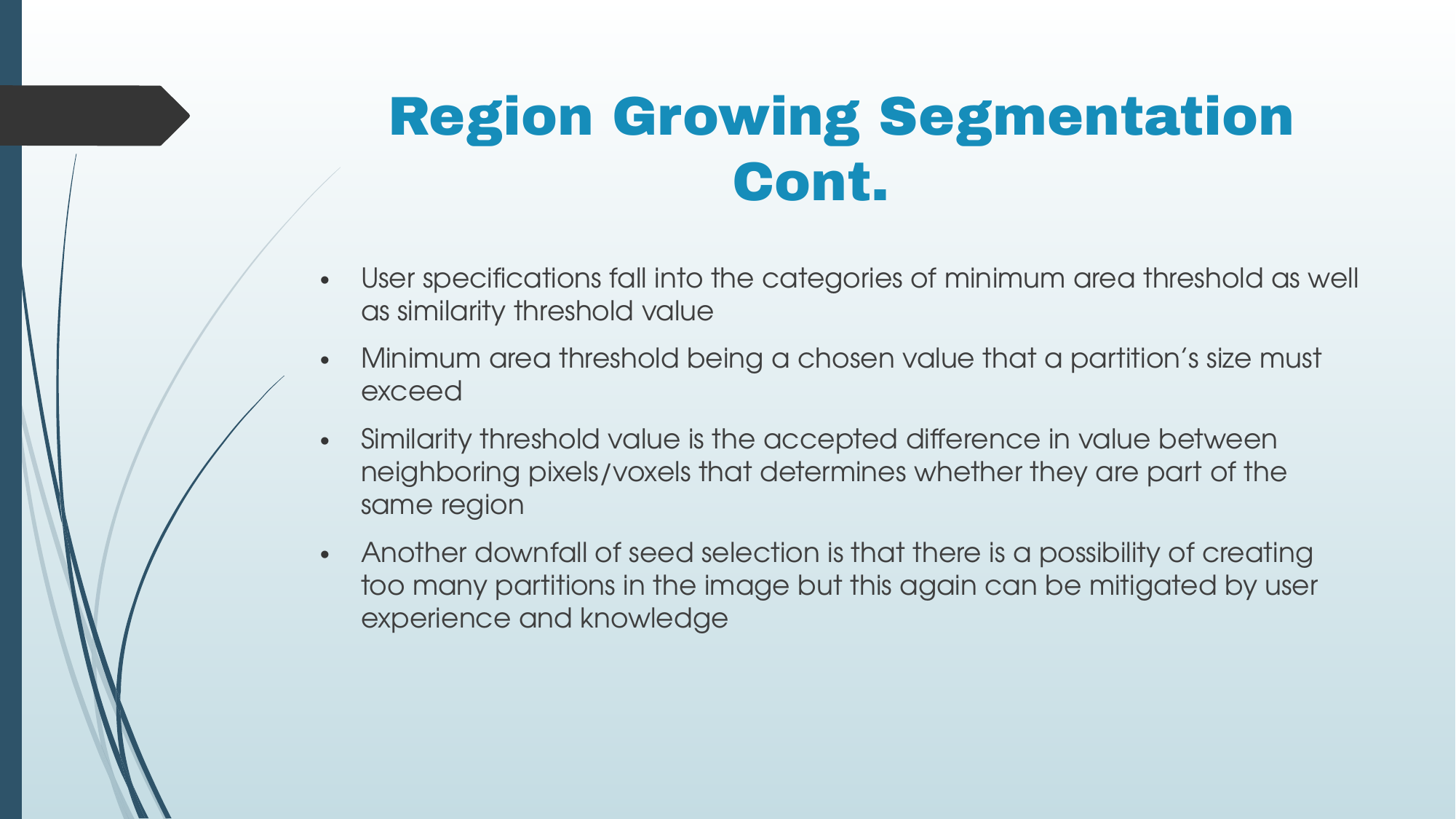

# Region Growing Segmentation Cont.
User specifications fall into the categories of minimum area threshold as well as similarity threshold value
Minimum area threshold being a chosen value that a partition’s size must exceed
Similarity threshold value is the accepted difference in value between neighboring pixels/voxels that determines whether they are part of the same region
Another downfall of seed selection is that there is a possibility of creating too many partitions in the image but this again can be mitigated by user experience and knowledge